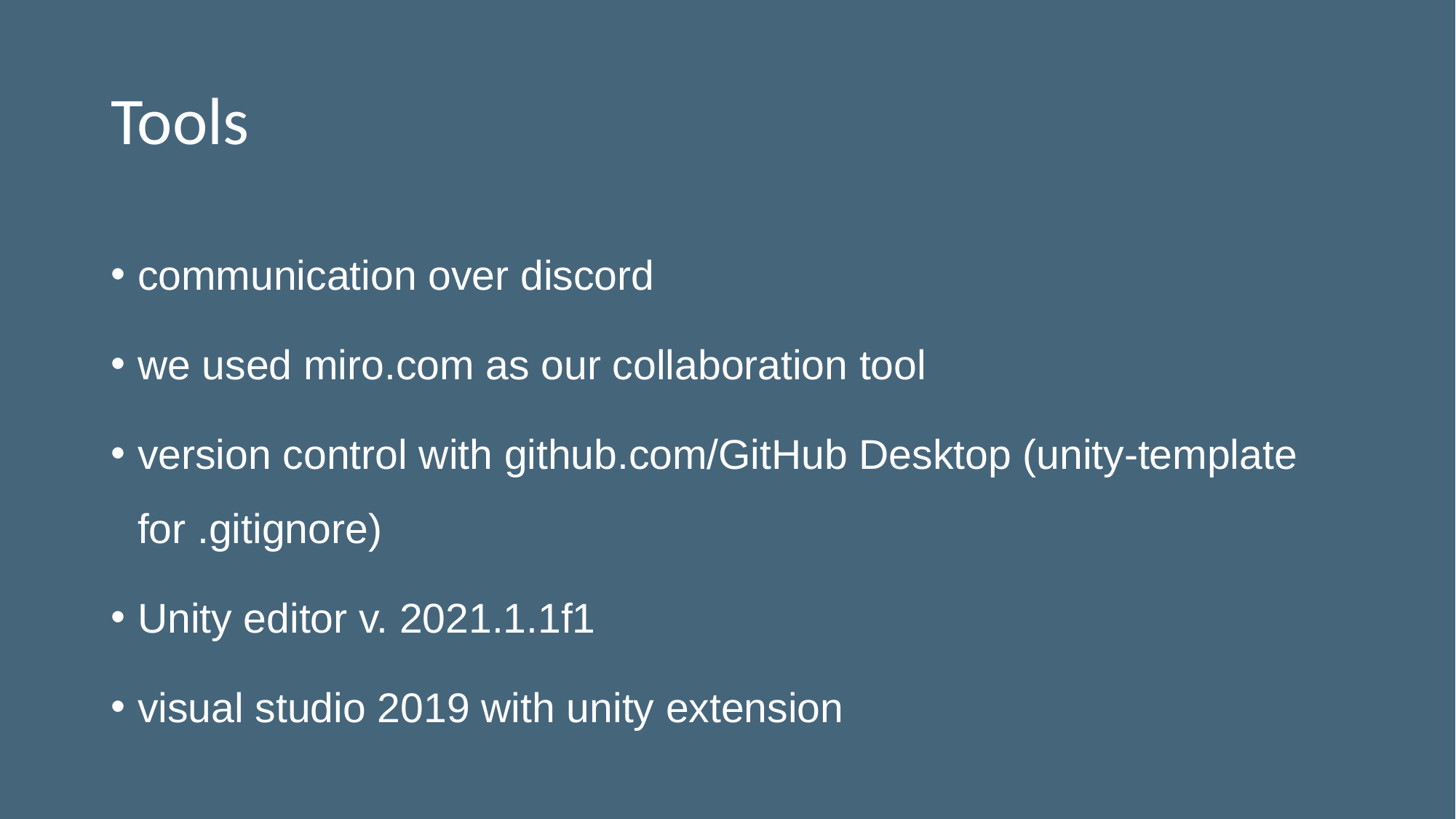

# Tools
communication over discord
we used miro.com as our collaboration tool
version control with github.com/GitHub Desktop (unity-template for .gitignore)
Unity editor v. 2021.1.1f1
visual studio 2019 with unity extension